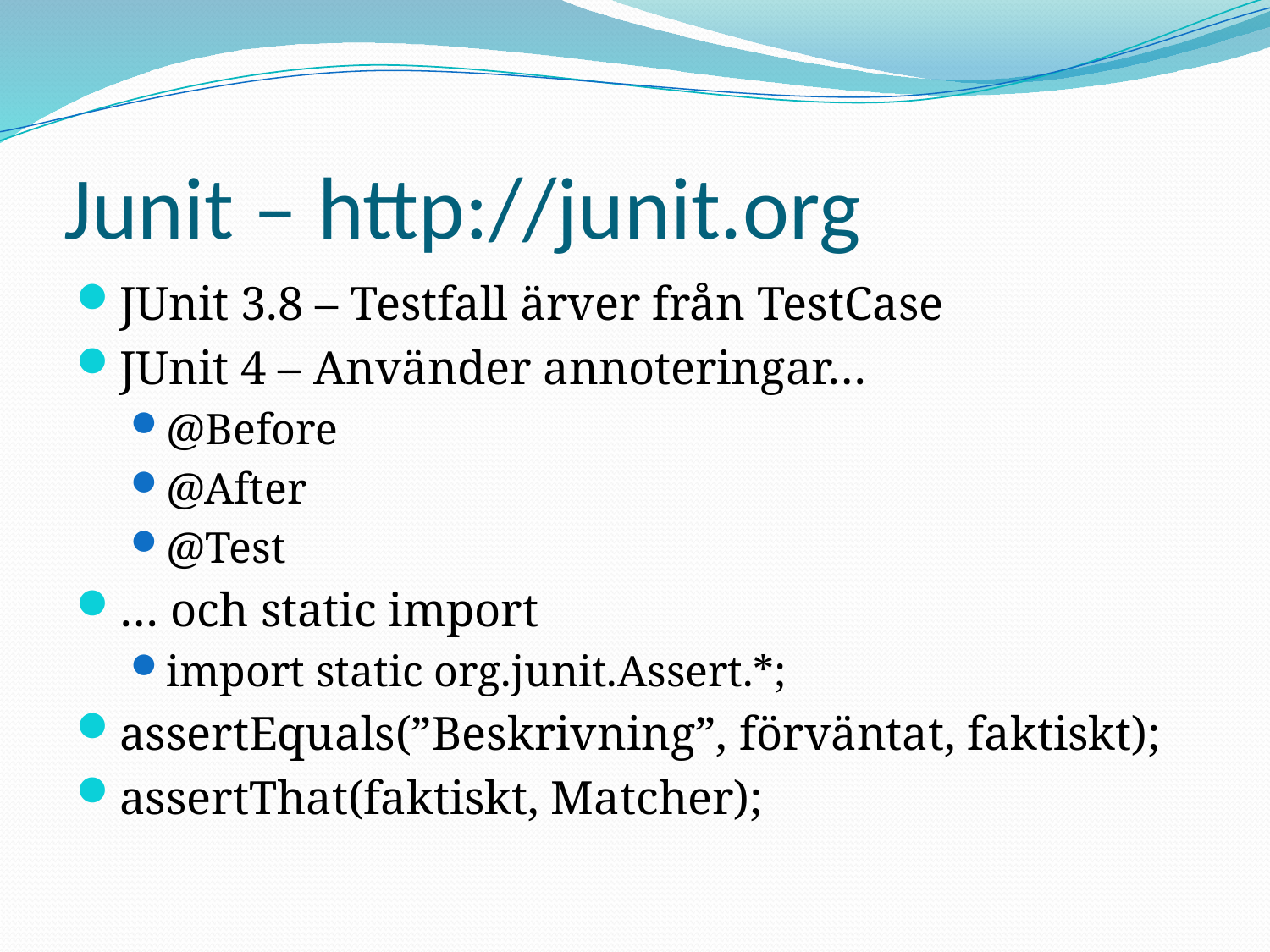

# Junit – http://junit.org
JUnit 3.8 – Testfall ärver från TestCase
JUnit 4 – Använder annoteringar…
@Before
@After
@Test
… och static import
import static org.junit.Assert.*;
assertEquals(”Beskrivning”, förväntat, faktiskt);
assertThat(faktiskt, Matcher);